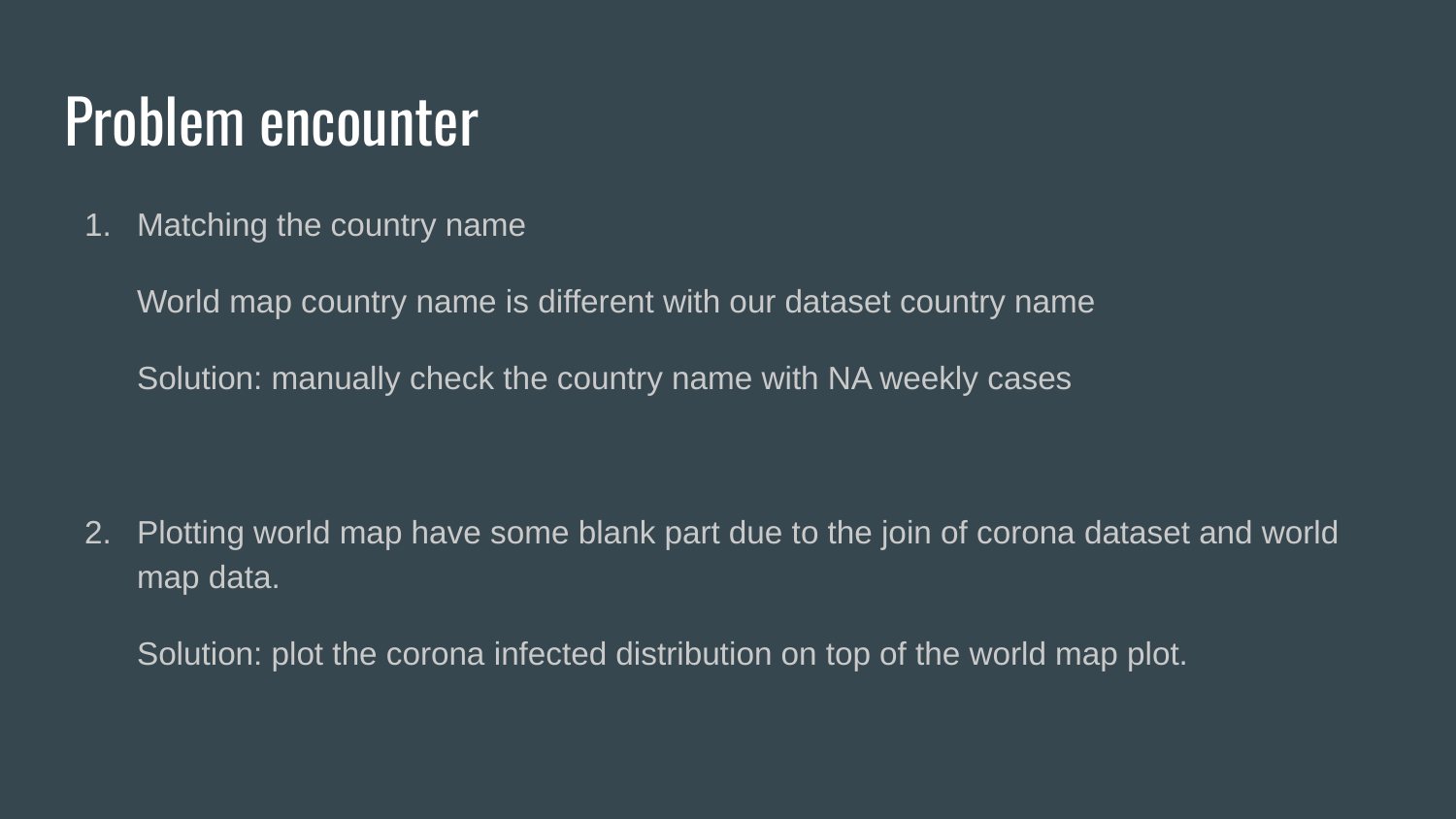

# Problem encounter
Matching the country name
World map country name is different with our dataset country name
Solution: manually check the country name with NA weekly cases

Plotting world map have some blank part due to the join of corona dataset and world map data.
Solution: plot the corona infected distribution on top of the world map plot.